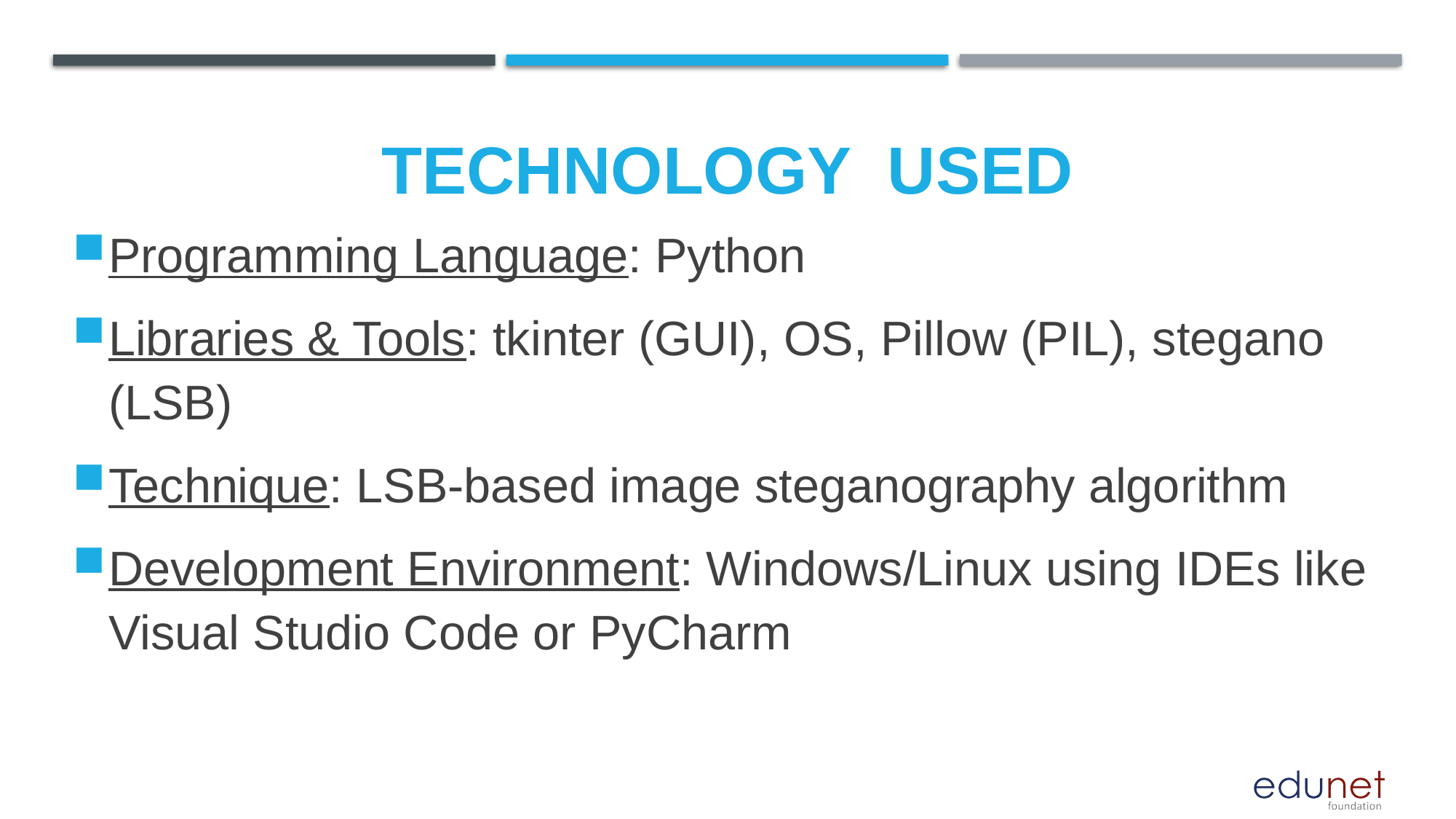

# Technology  used
Programming Language: Python
Libraries & Tools: tkinter (GUI), OS, Pillow (PIL), stegano (LSB)
Technique: LSB-based image steganography algorithm
Development Environment: Windows/Linux using IDEs like Visual Studio Code or PyCharm